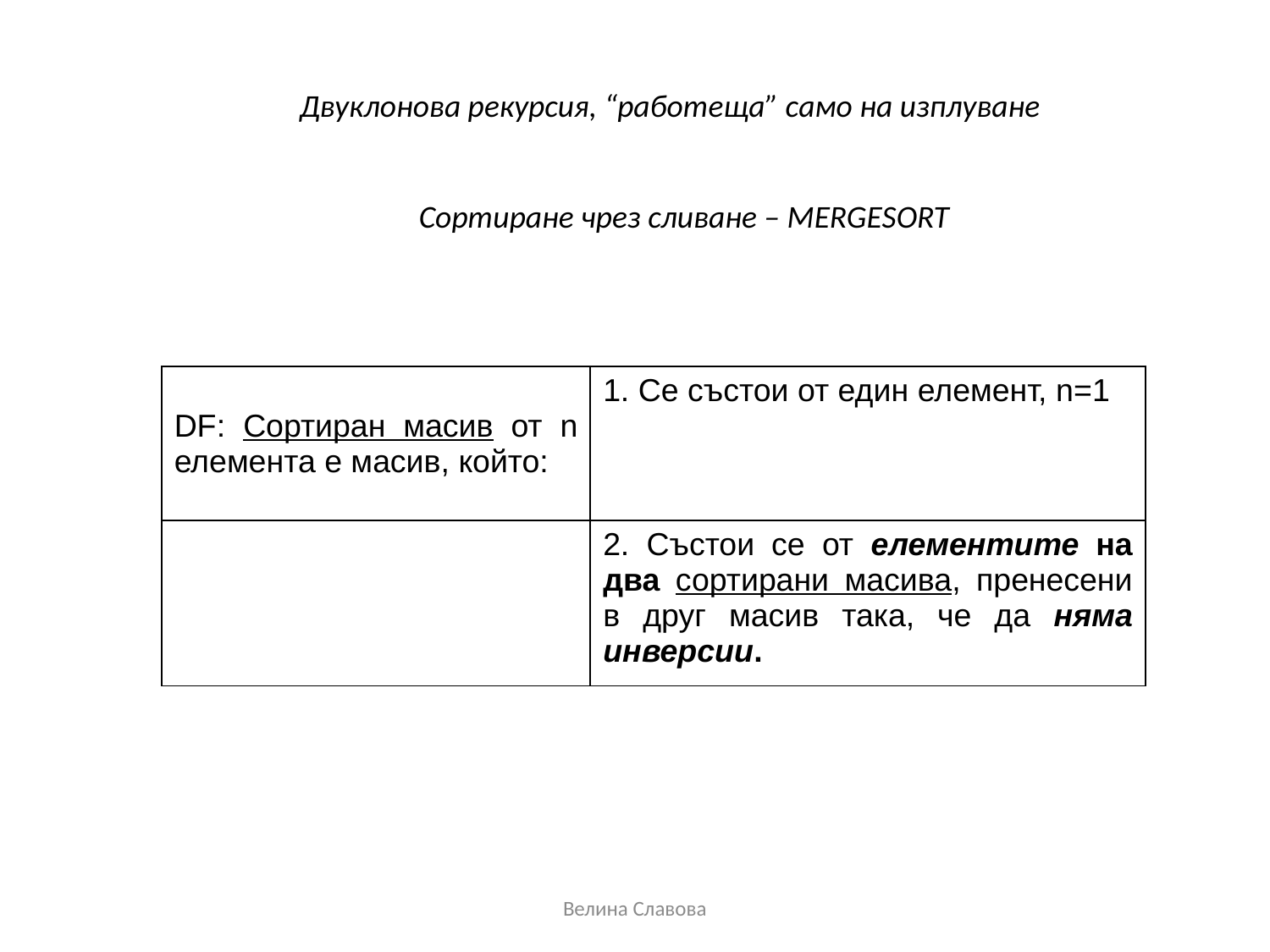

Двуклонова рекурсия, “работеща” само на изплуване
Сортиране чрез сливане – MERGESORT

| DF: Сортиран масив от n елемента е масив, който: | 1. Се състои от един елемент, n=1 |
| --- | --- |
|  | 2. Състои се от елементите на два сортирани масива, пренесени в друг масив така, че да няма инверсии. |

Велина Славова